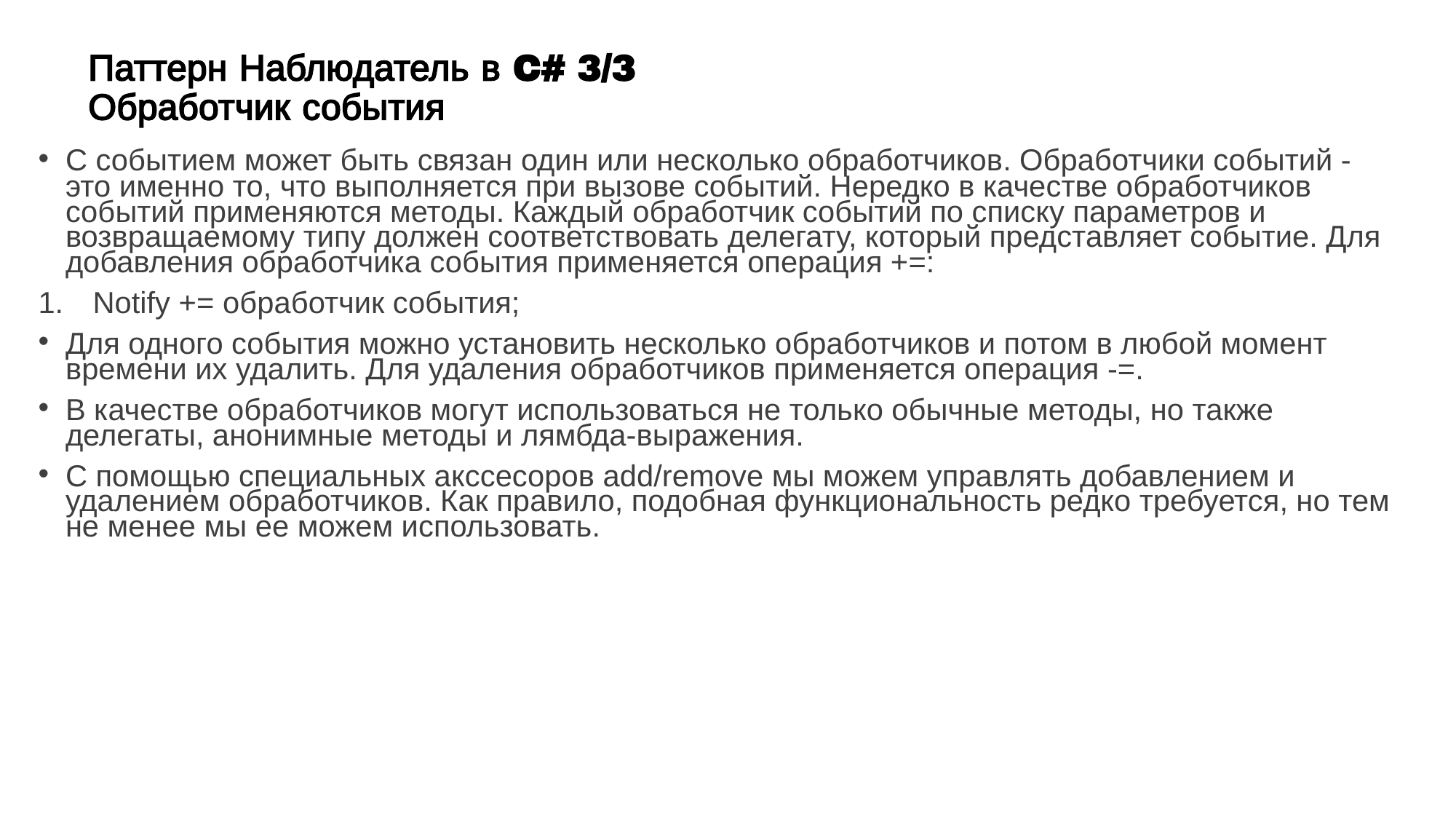

# Паттерн Наблюдатель в C# 3/3 Обработчик события
С событием может быть связан один или несколько обработчиков. Обработчики событий - это именно то, что выполняется при вызове событий. Нередко в качестве обработчиков событий применяются методы. Каждый обработчик событий по списку параметров и возвращаемому типу должен соответствовать делегату, который представляет событие. Для добавления обработчика события применяется операция +=:
Notify += обработчик события;
Для одного события можно установить несколько обработчиков и потом в любой момент времени их удалить. Для удаления обработчиков применяется операция -=.
В качестве обработчиков могут использоваться не только обычные методы, но также делегаты, анонимные методы и лямбда-выражения.
С помощью специальных акссесоров add/remove мы можем управлять добавлением и удалением обработчиков. Как правило, подобная функциональность редко требуется, но тем не менее мы ее можем использовать.